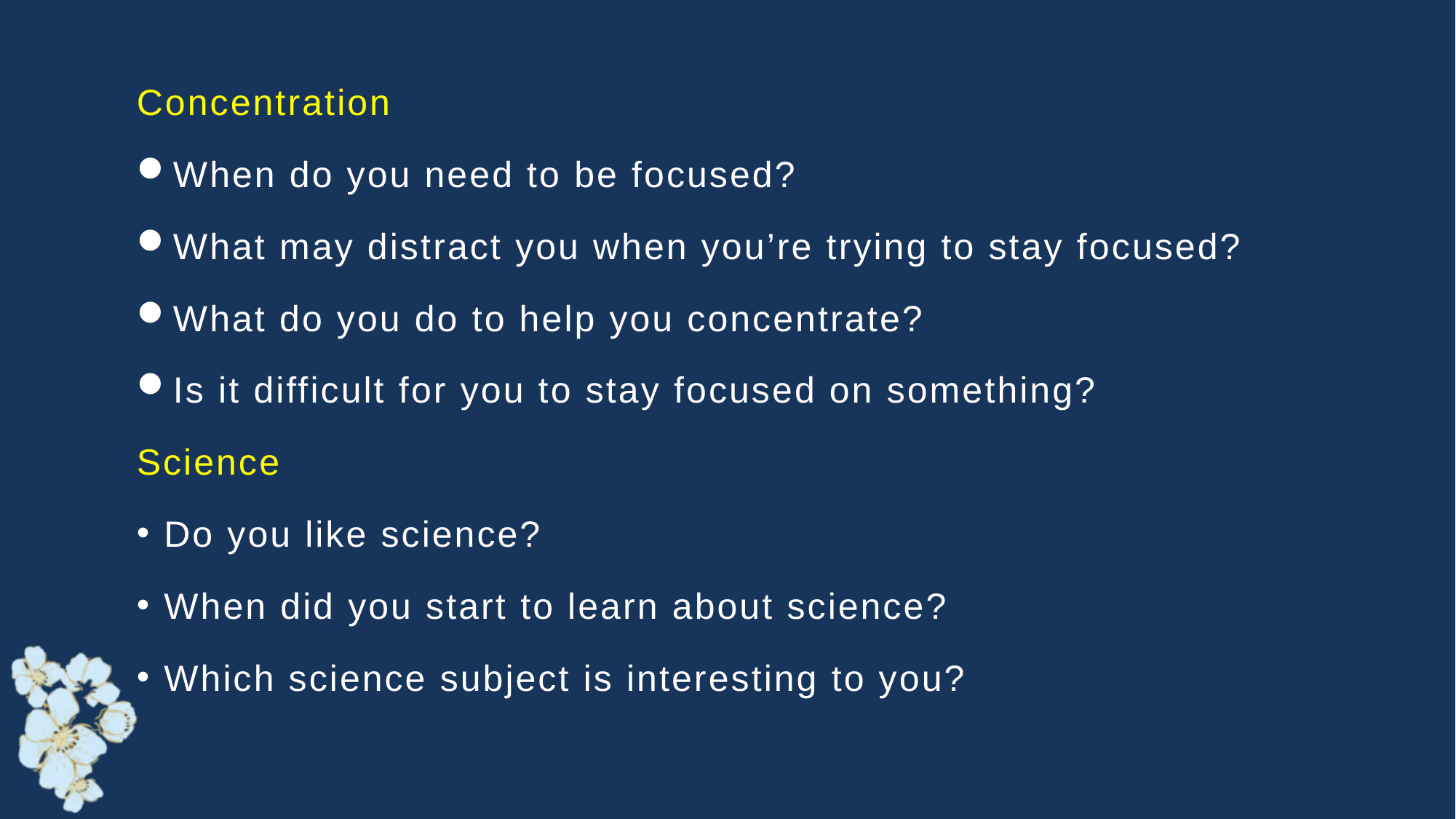

Concentration
When do you need to be focused?
What may distract you when you’re trying to stay focused?
What do you do to help you concentrate?
Is it difficult for you to stay focused on something?
Science
Do you like science?
When did you start to learn about science?
Which science subject is interesting to you?